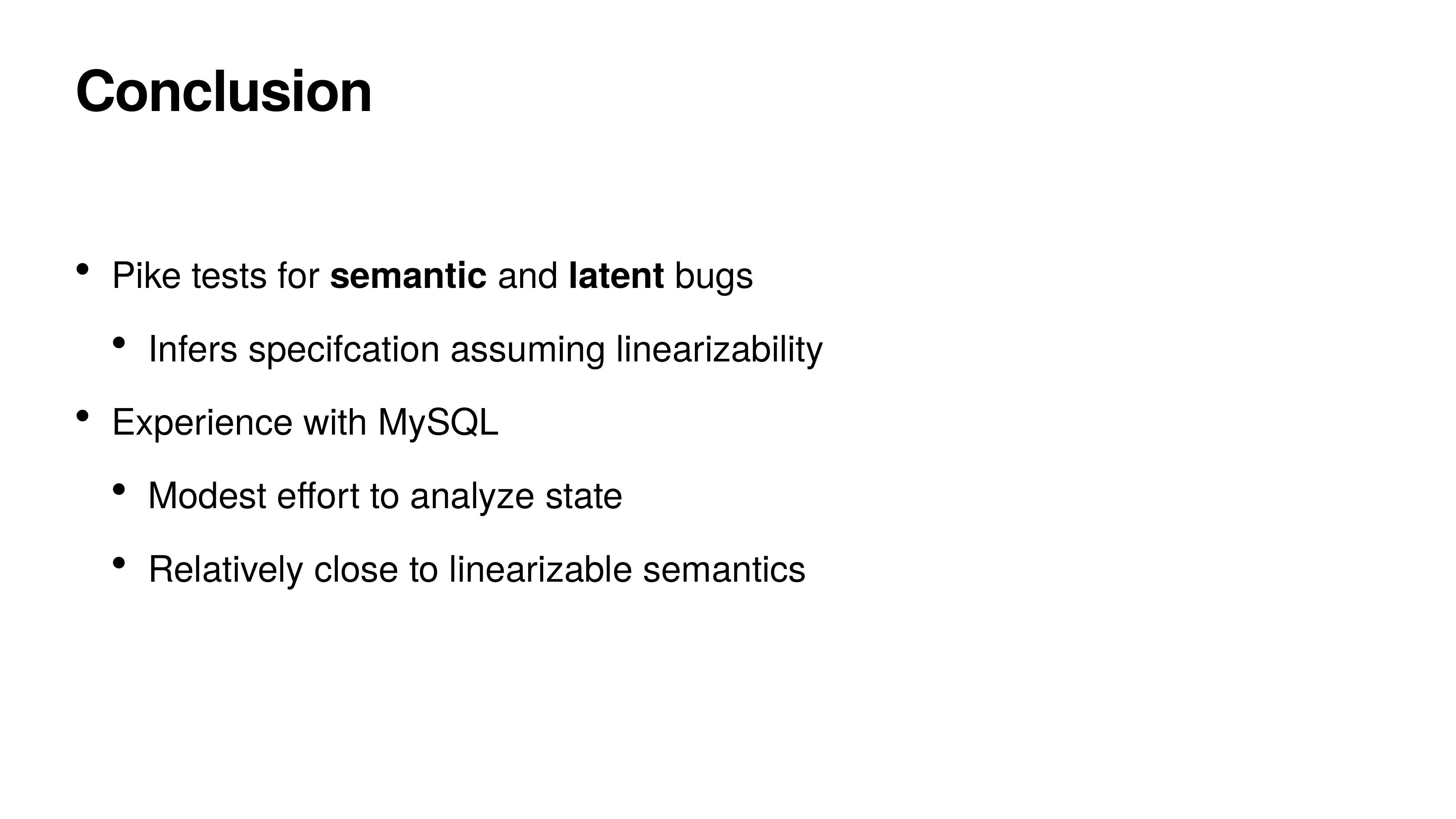

# Conclusion

Pike tests for semantic and latent bugs
Infers specifcation assuming linearizability
Experience with MySQL
Modest effort to analyze state
Relatively close to linearizable semantics
37